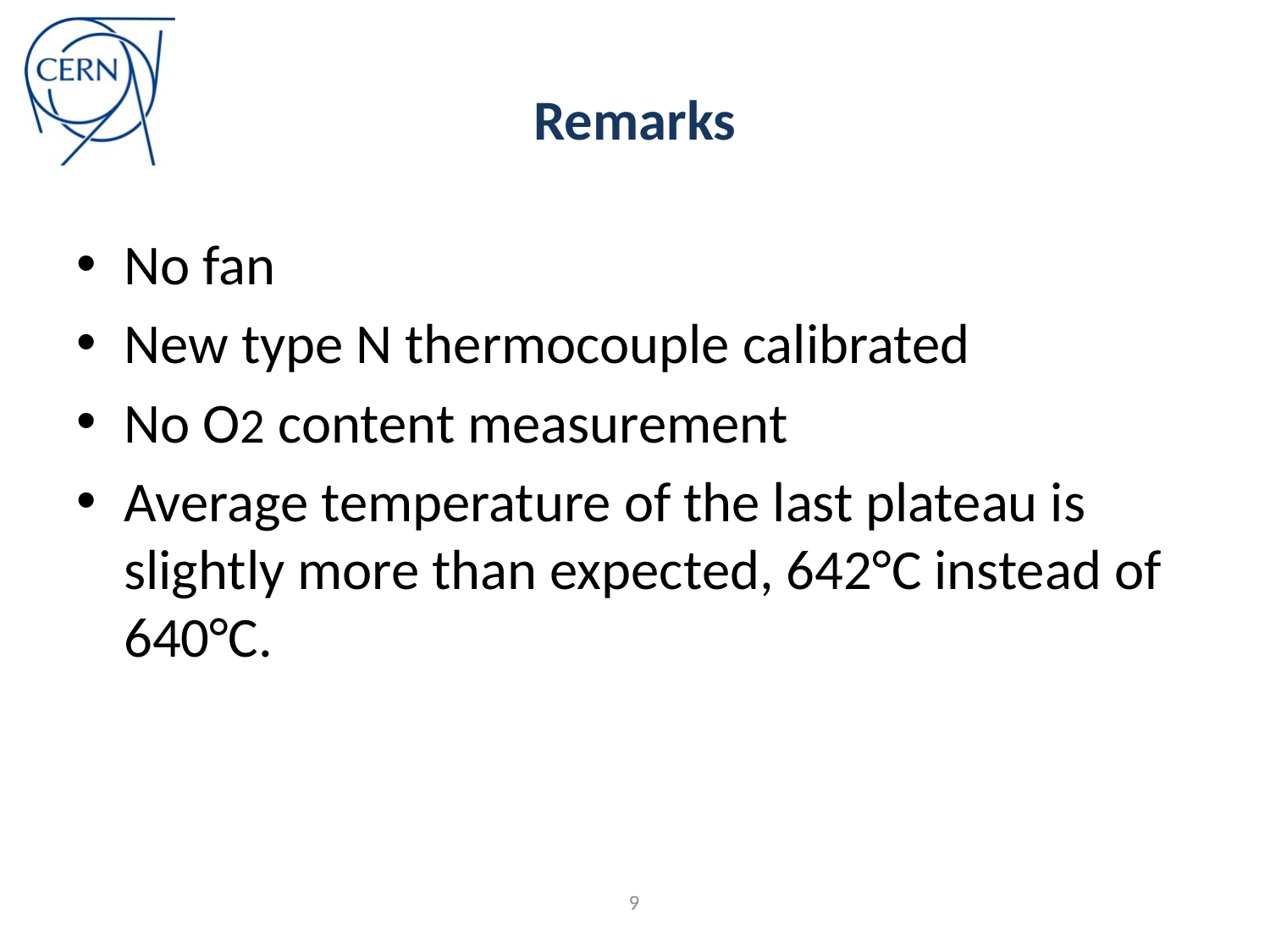

# Remarks
No fan
New type N thermocouple calibrated
No O2 content measurement
Average temperature of the last plateau is slightly more than expected, 642°C instead of 640°C.
9